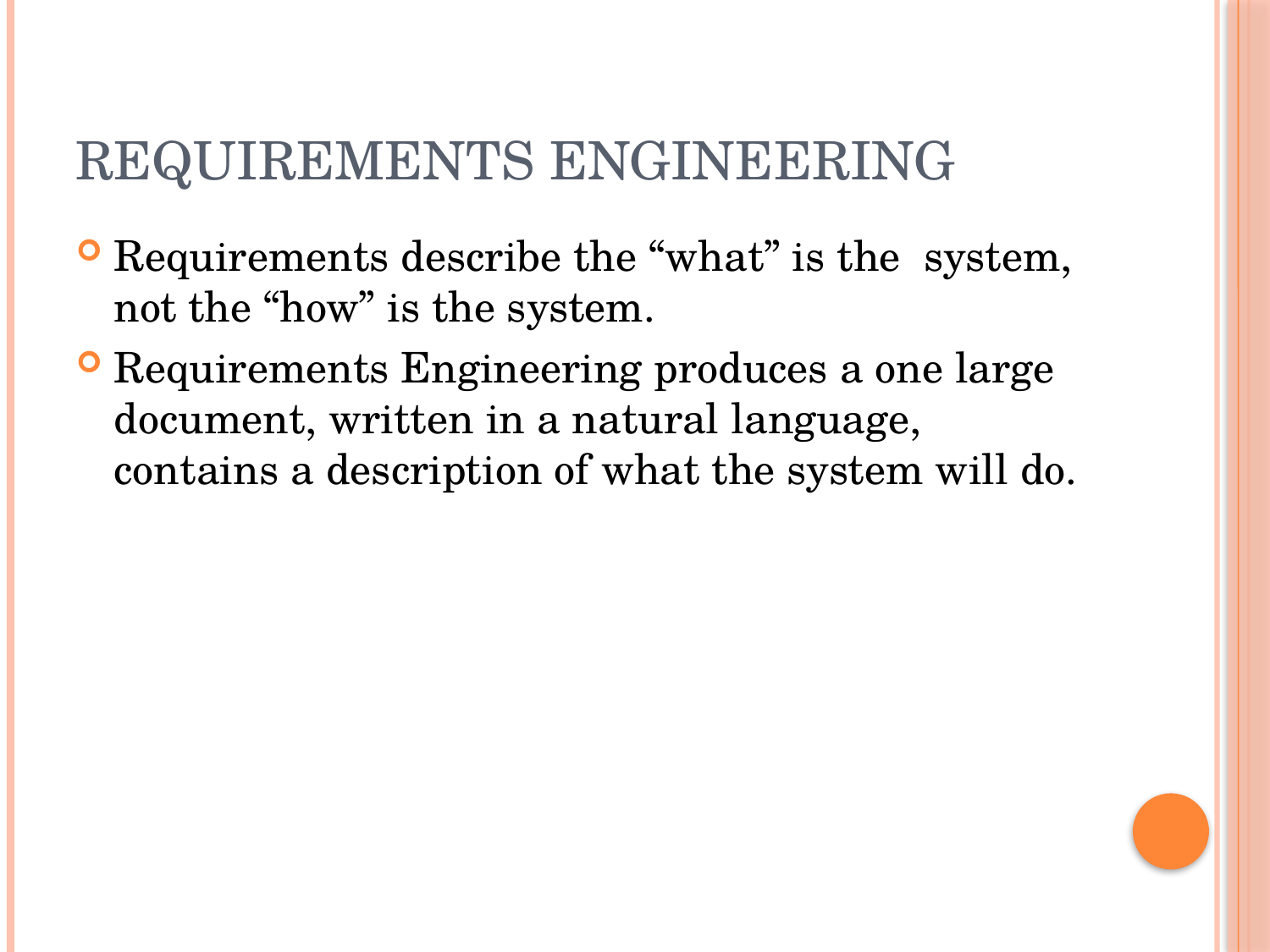

# Requirements Engineering
Requirements describe the “what” is the  system, not the “how” is the system.
Requirements Engineering produces a one large document, written in a natural language, contains a description of what the system will do.